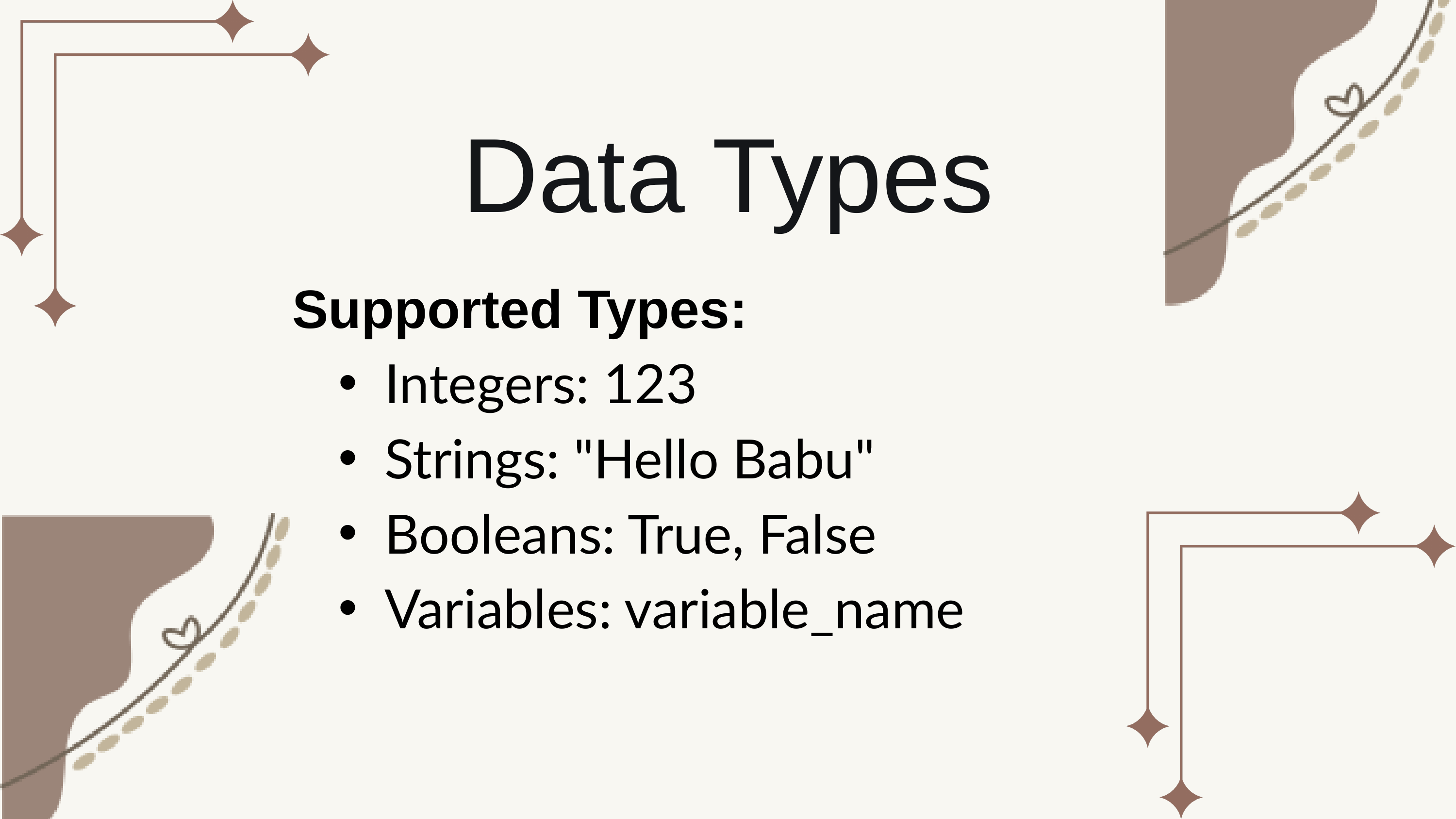

Data Types
Supported Types:
Integers: 123
Strings: "Hello Babu"
Booleans: True, False
Variables: variable_name